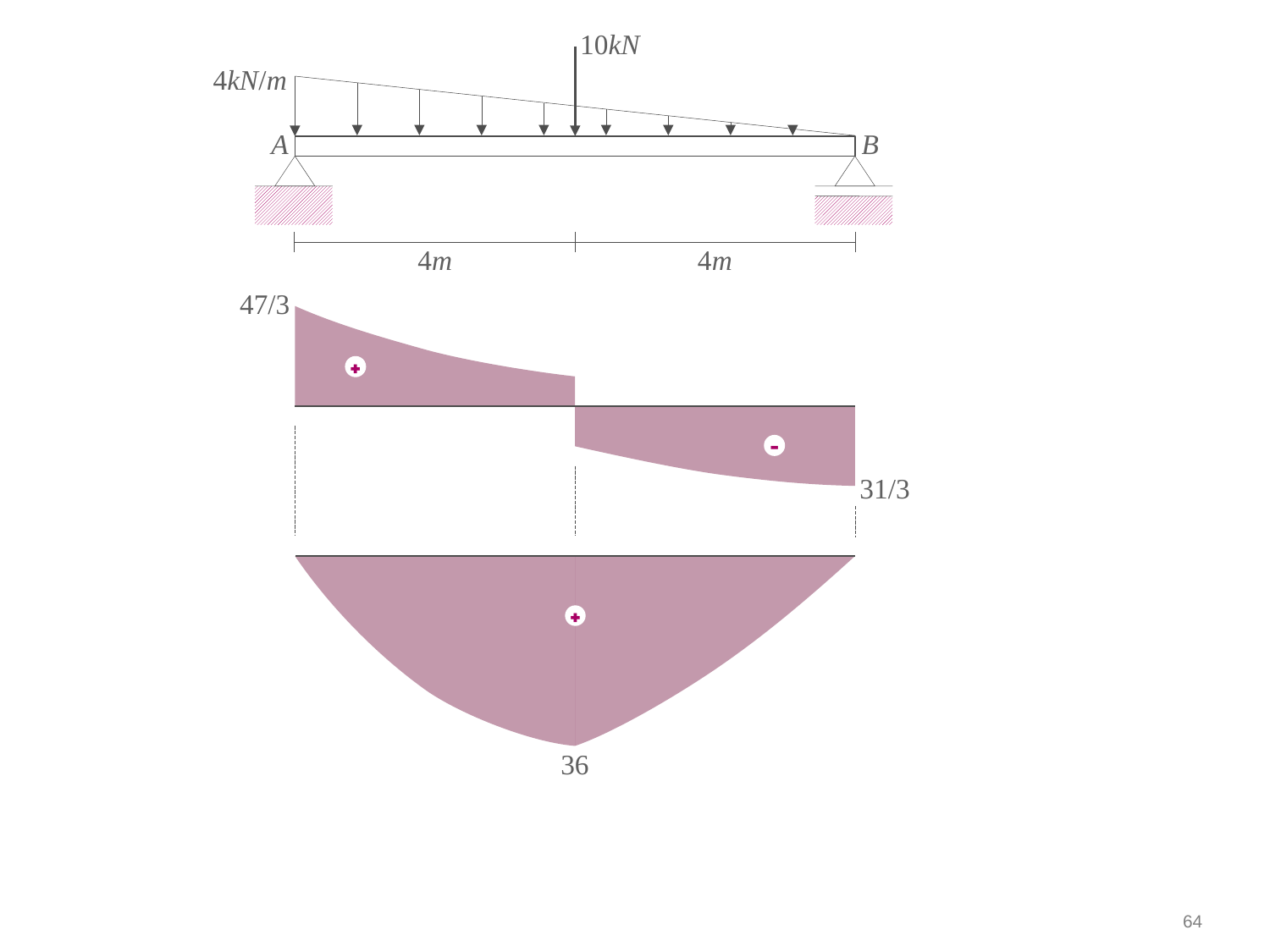

10kN
4kN/m
A
B

4m
4m
47/3

+

-
31/3

+
36